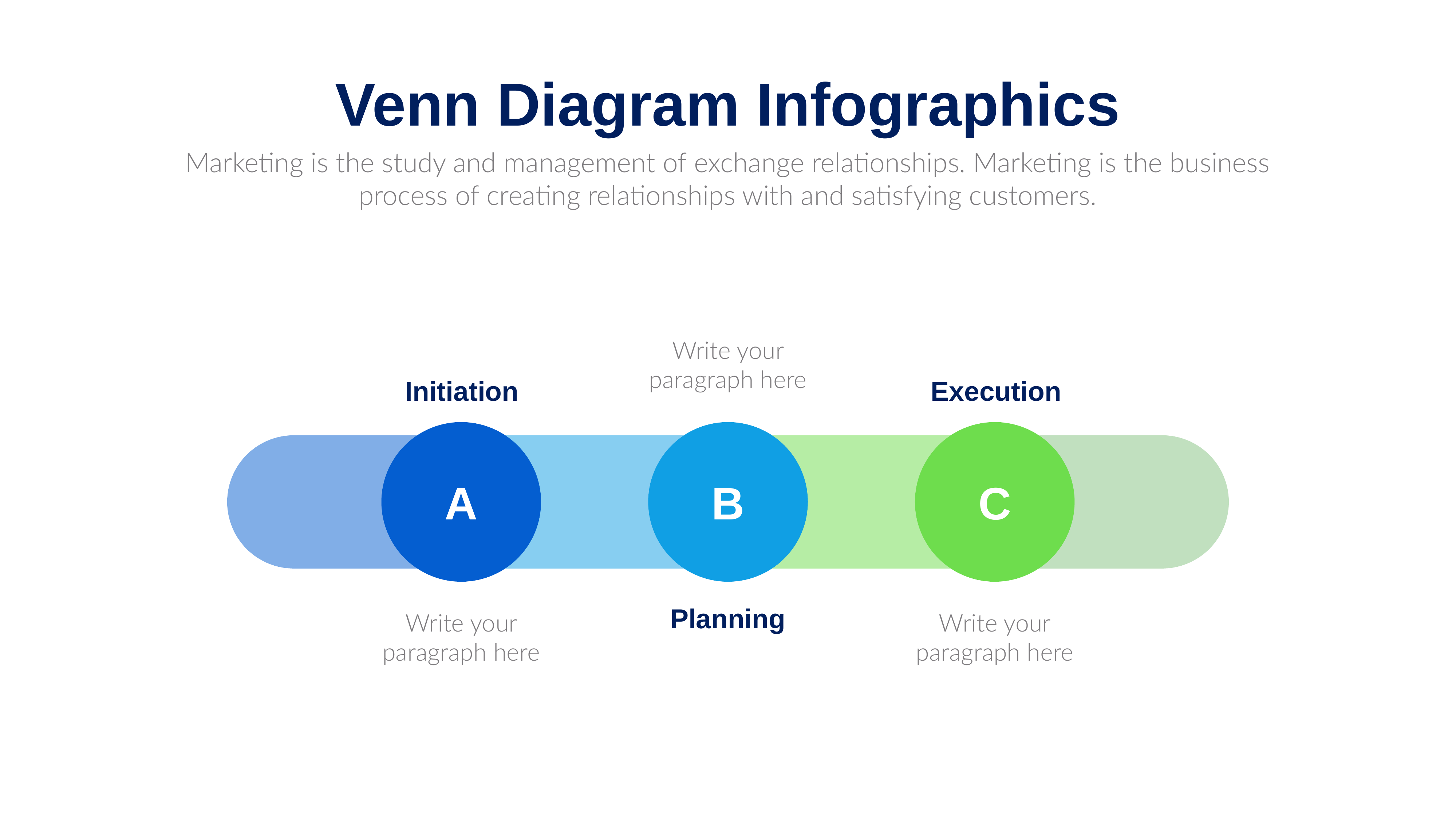

Venn Diagram Infographics
Marketing is the study and management of exchange relationships. Marketing is the business process of creating relationships with and satisfying customers.
Write your paragraph here
Execution
Initiation

A
B
C
Planning
Write your paragraph here
Write your paragraph here